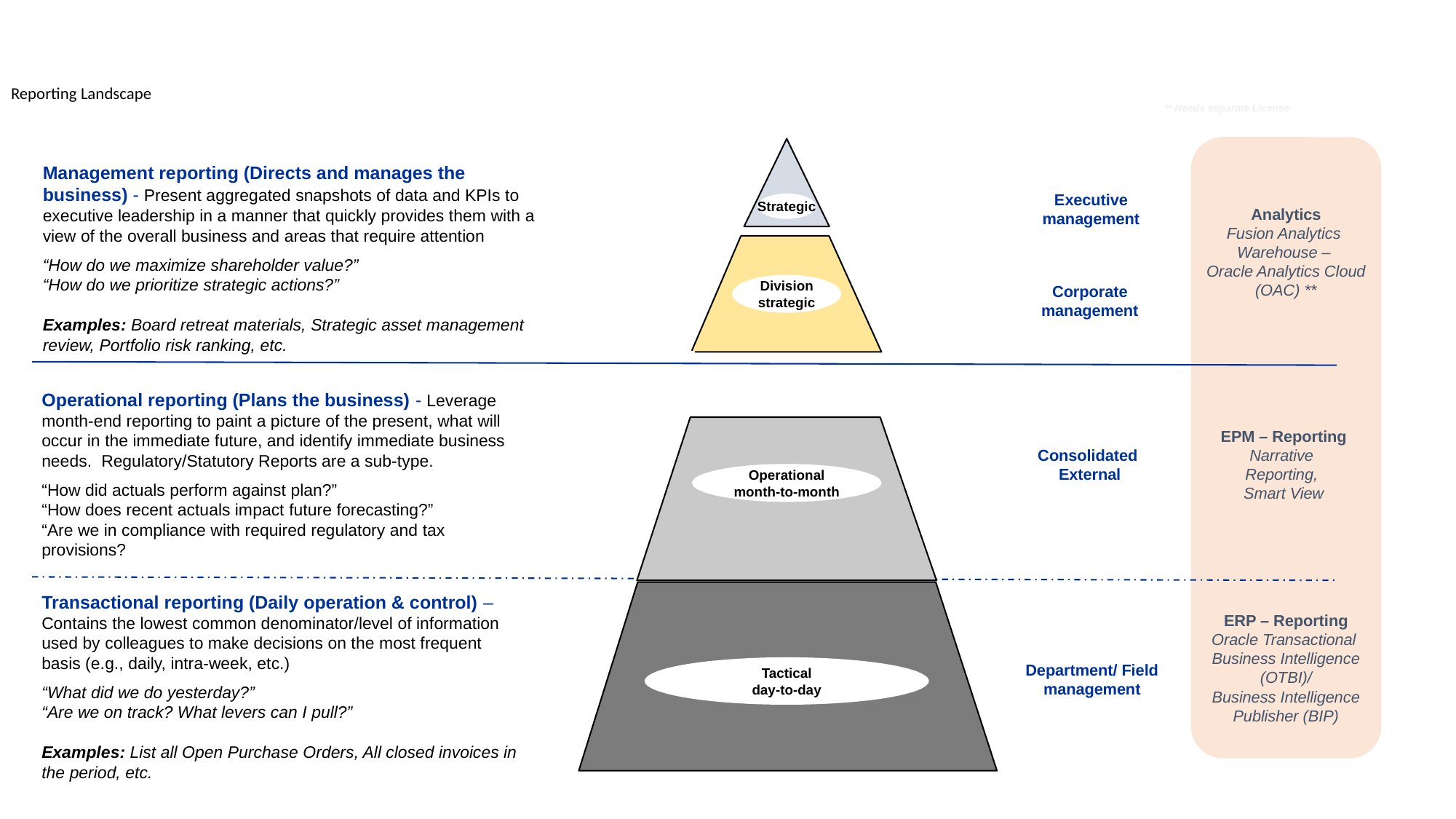

Reporting Landscape
** Needs separate License

Strategic

Division
strategic

Operational
month-to-month

Tactical
day-to-day
Management reporting (Directs and manages the business) - Present aggregated snapshots of data and KPIs to executive leadership in a manner that quickly provides them with a view of the overall business and areas that require attention
“How do we maximize shareholder value?”
“How do we prioritize strategic actions?”

Examples: Board retreat materials, Strategic asset management review, Portfolio risk ranking, etc.
Operational reporting (Plans the business) - Leverage month-end reporting to paint a picture of the present, what will occur in the immediate future, and identify immediate business needs.  Regulatory/Statutory Reports are a sub-type.
“How did actuals perform against plan?”
“How does recent actuals impact future forecasting?”
“Are we in compliance with required regulatory and tax provisions?
Transactional reporting (Daily operation & control) – Contains the lowest common denominator/level of information used by colleagues to make decisions on the most frequent basis (e.g., daily, intra-week, etc.)
“What did we do yesterday?”
“Are we on track? What levers can I pull?”

Examples: List all Open Purchase Orders, All closed invoices in the period, etc.
Executive
management
Corporate
management
Consolidated
External
Department/ Field
management
Analytics
Fusion Analytics
Warehouse –
Oracle Analytics Cloud
(OAC) **
EPM – Reporting
Narrative
Reporting,
Smart View
ERP – Reporting
Oracle Transactional
Business Intelligence
(OTBI)/
Business Intelligence
Publisher (BIP)